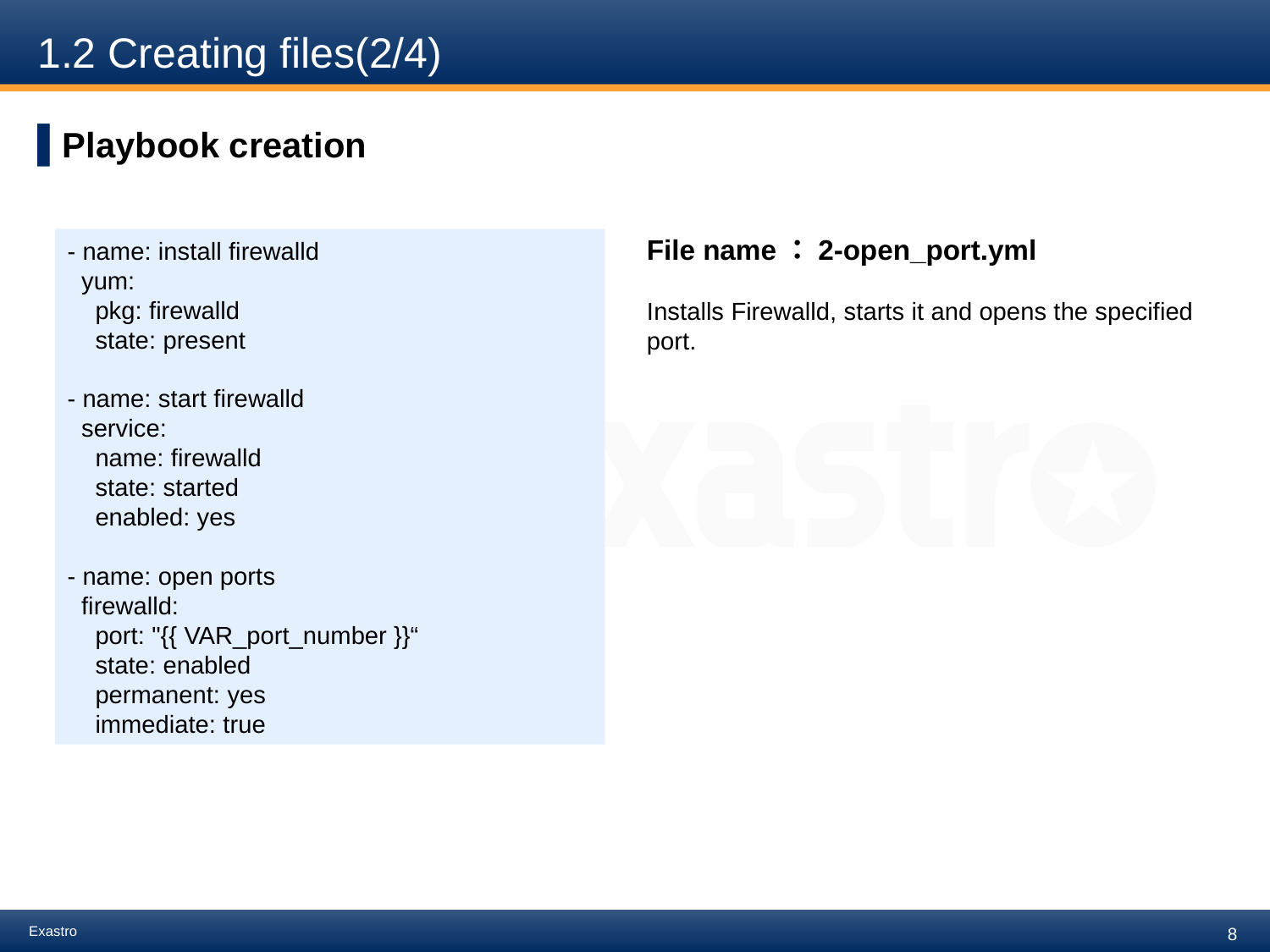

# 1.2 Creating files(2/4)
Playbook creation
- name: install firewalld
  yum:
    pkg: firewalld
    state: present

- name: start firewalld
  service:
    name: firewalld
    state: started
    enabled: yes

- name: open ports
  firewalld:
    port: "{{ VAR_port_number }}“
    state: enabled
    permanent: yes
    immediate: true
File name：2-open_port.yml
Installs Firewalld, starts it and opens the specified port.